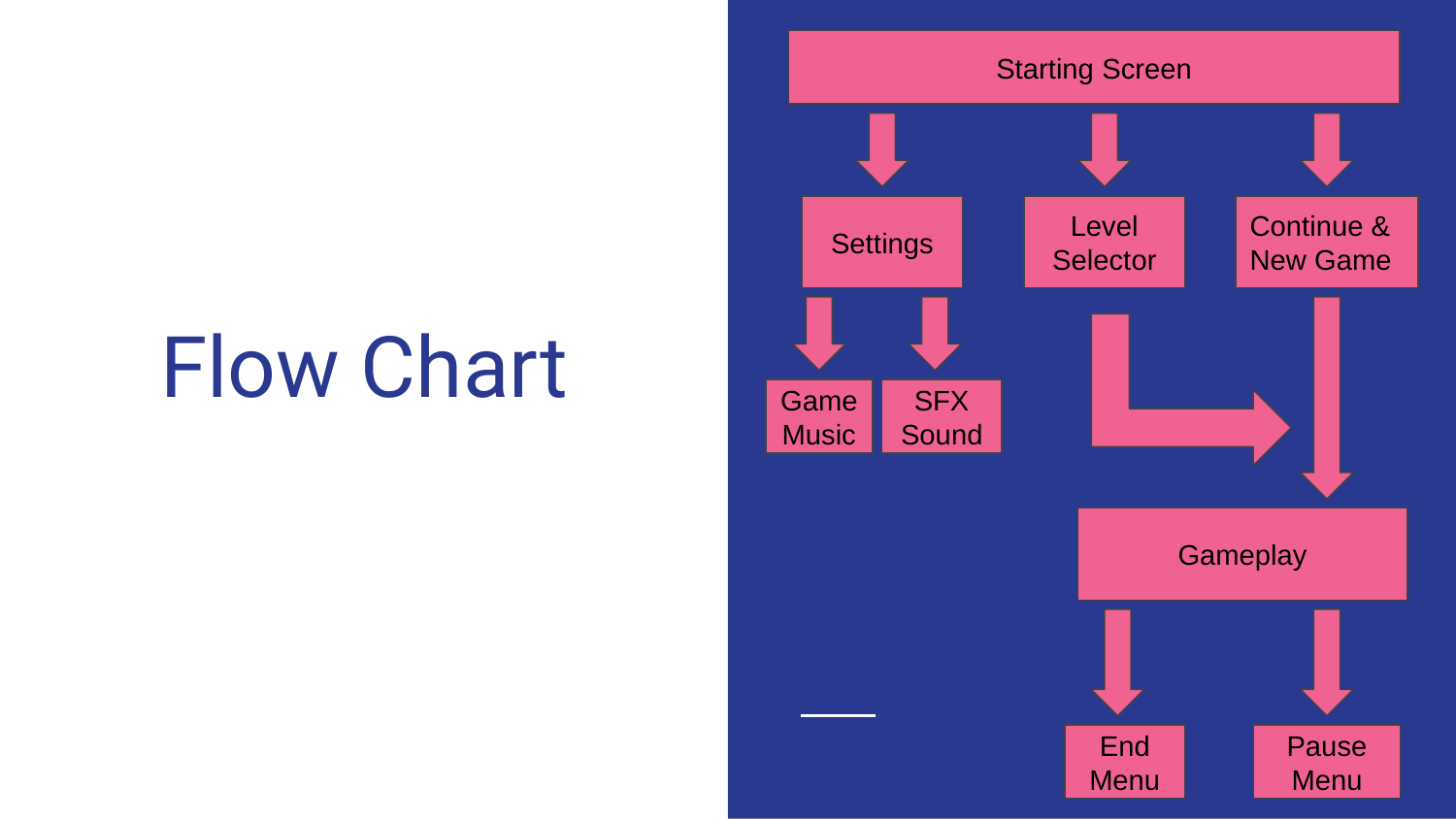

Starting Screen

# Flow Chart
Settings
Level Selector
Continue & New Game

Game Music
SFX Sound

Gameplay

End Menu
Pause Menu